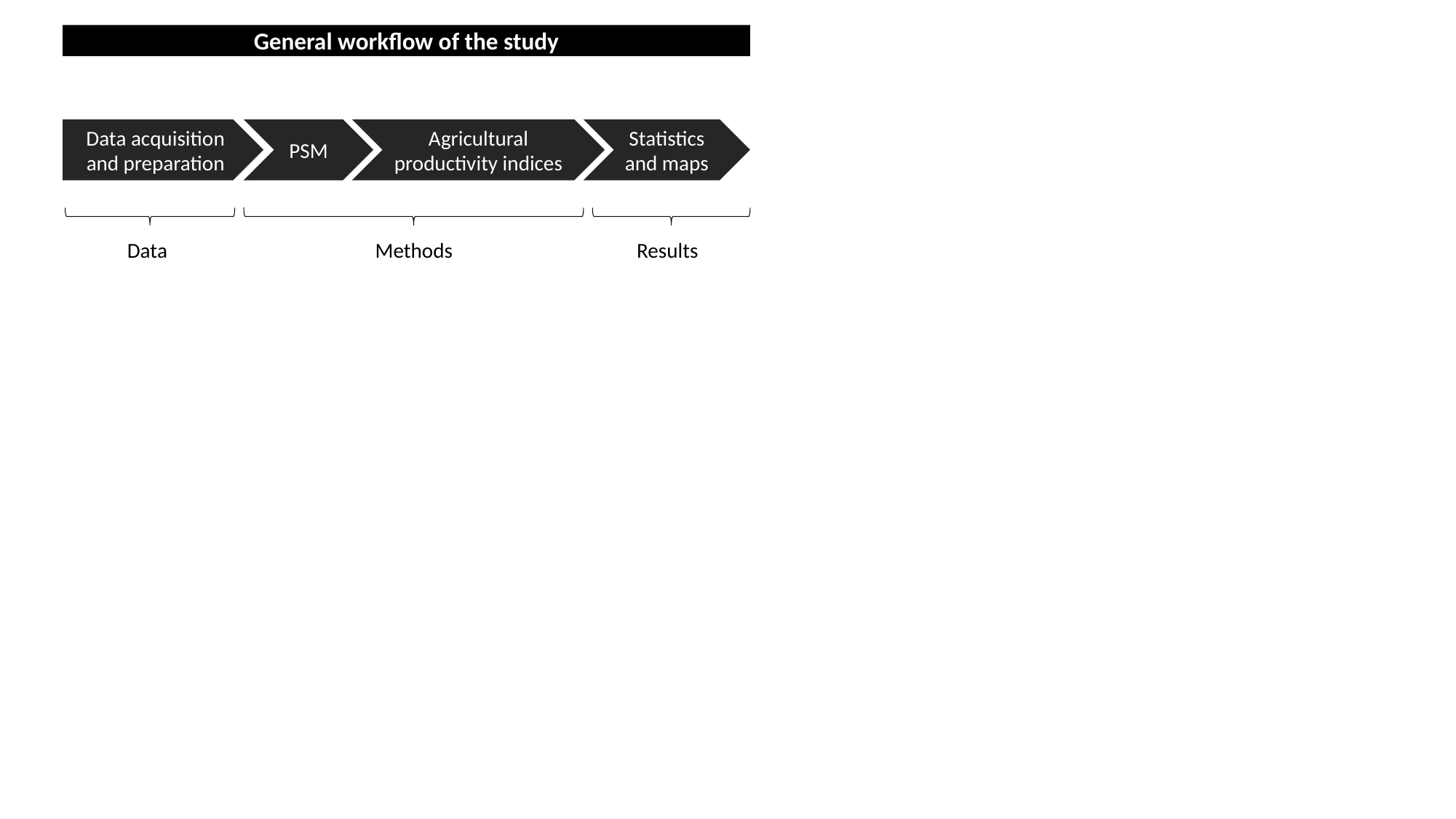

General workflow of the study

Statistics and maps
Data acquisition and preparation
PSM
Agricultural productivity indices

Data                                            Methods                                       Results